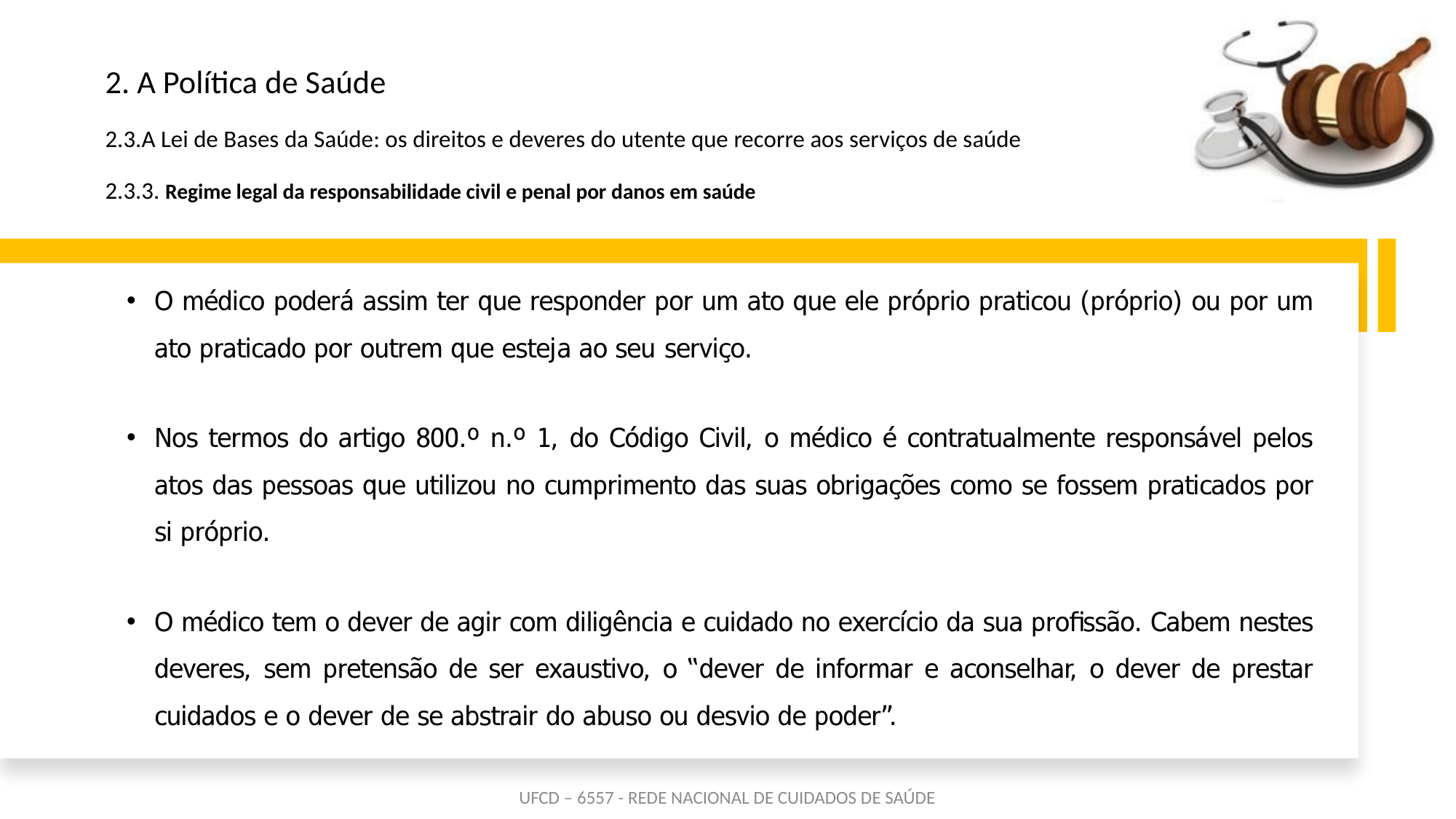

# 2. A Política de Saúde 2.3.A Lei de Bases da Saúde: os direitos e deveres do utente que recorre aos serviços de saúde 2.3.3. Regime legal da responsabilidade civil e penal por danos em saúde

O médico poderá assim ter que responder por um ato que ele próprio praticou (próprio) ou por um ato praticado por outrem que esteja ao seu serviço.

Nos termos do artigo 800.º n.º 1, do Código Civil, o médico é contratualmente responsável pelos atos das pessoas que utilizou no cumprimento das suas obrigações como se fossem praticados por si próprio.

O médico tem o dever de agir com diligência e cuidado no exercício da sua profissão. Cabem nestes deveres, sem pretensão de ser exaustivo, o “dever de informar e aconselhar, o dever de prestar cuidados e o dever de se abstrair do abuso ou desvio de poder”.

UFCD – 6557 - REDE NACIONAL DE CUIDADOS DE SAÚDE